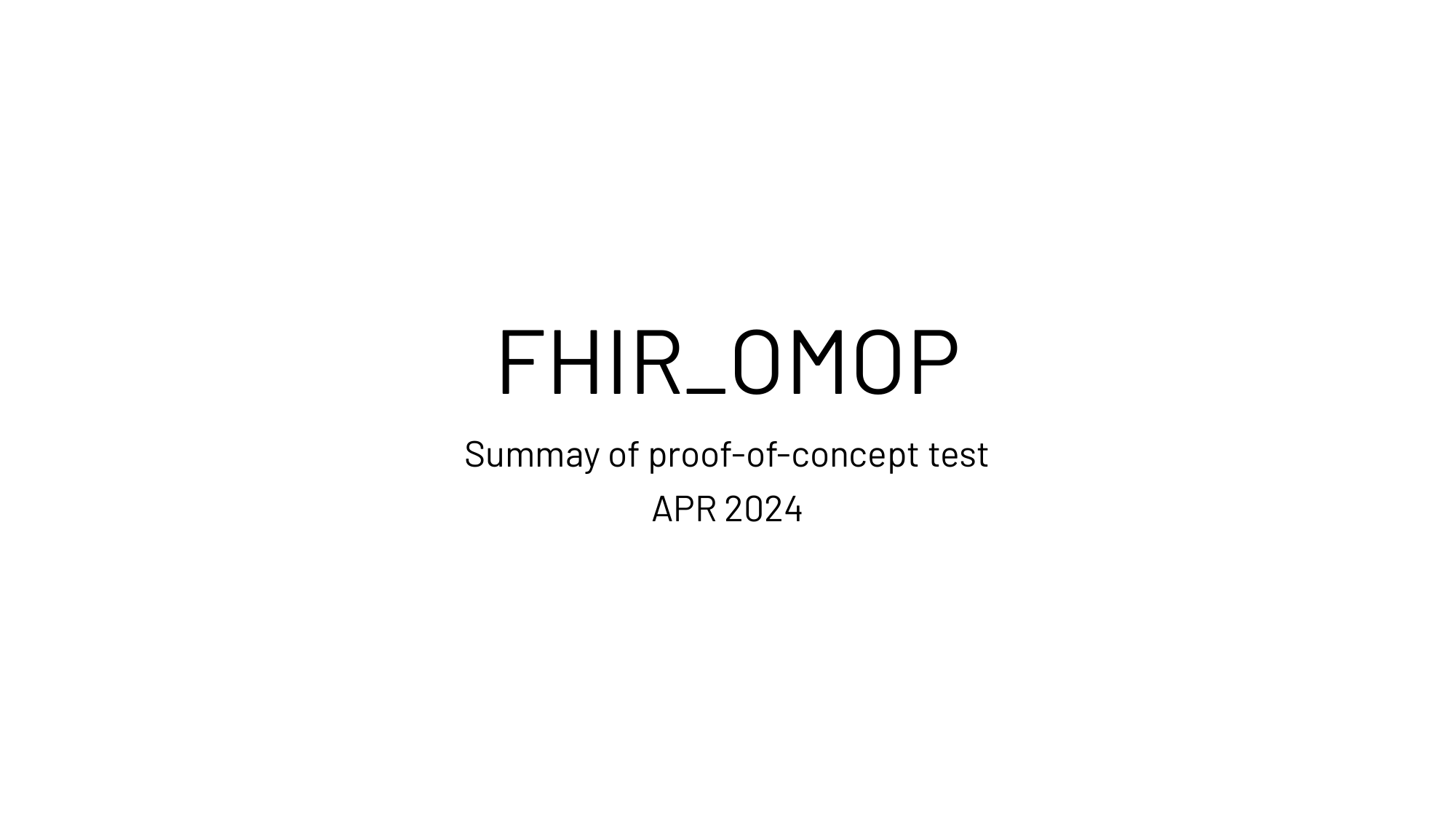

# FHIR_OMOP
Summay of proof-of-concept test
APR 2024